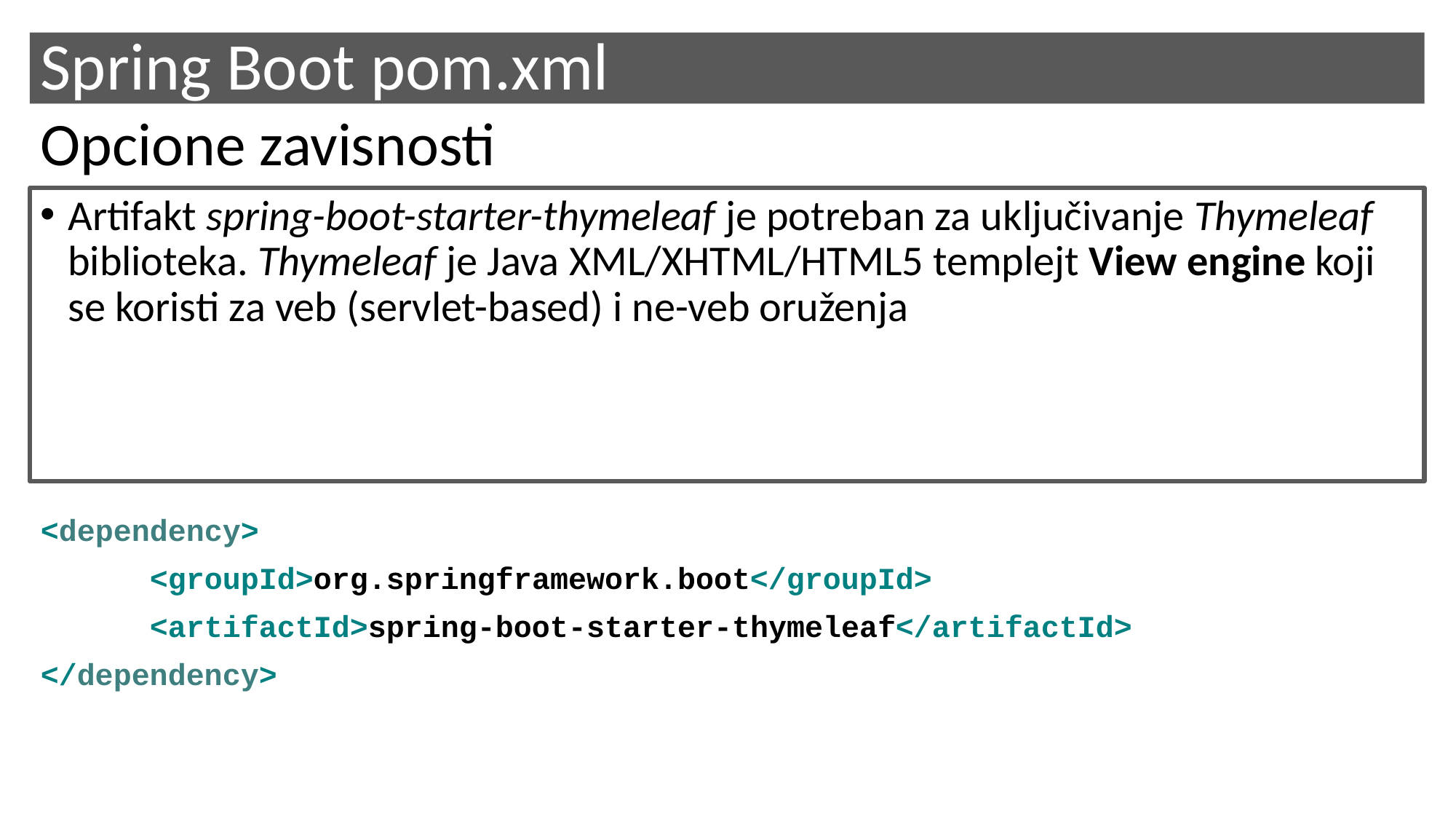

Spring Boot pom.xml
Opcione zavisnosti
Artifakt spring-boot-starter-thymeleaf je potreban za uključivanje Thymeleaf biblioteka. Thymeleaf je Java XML/XHTML/HTML5 templejt View engine koji se koristi za veb (servlet-based) i ne-veb oruženja
<dependency>
	<groupId>org.springframework.boot</groupId>
	<artifactId>spring-boot-starter-thymeleaf</artifactId>
</dependency>